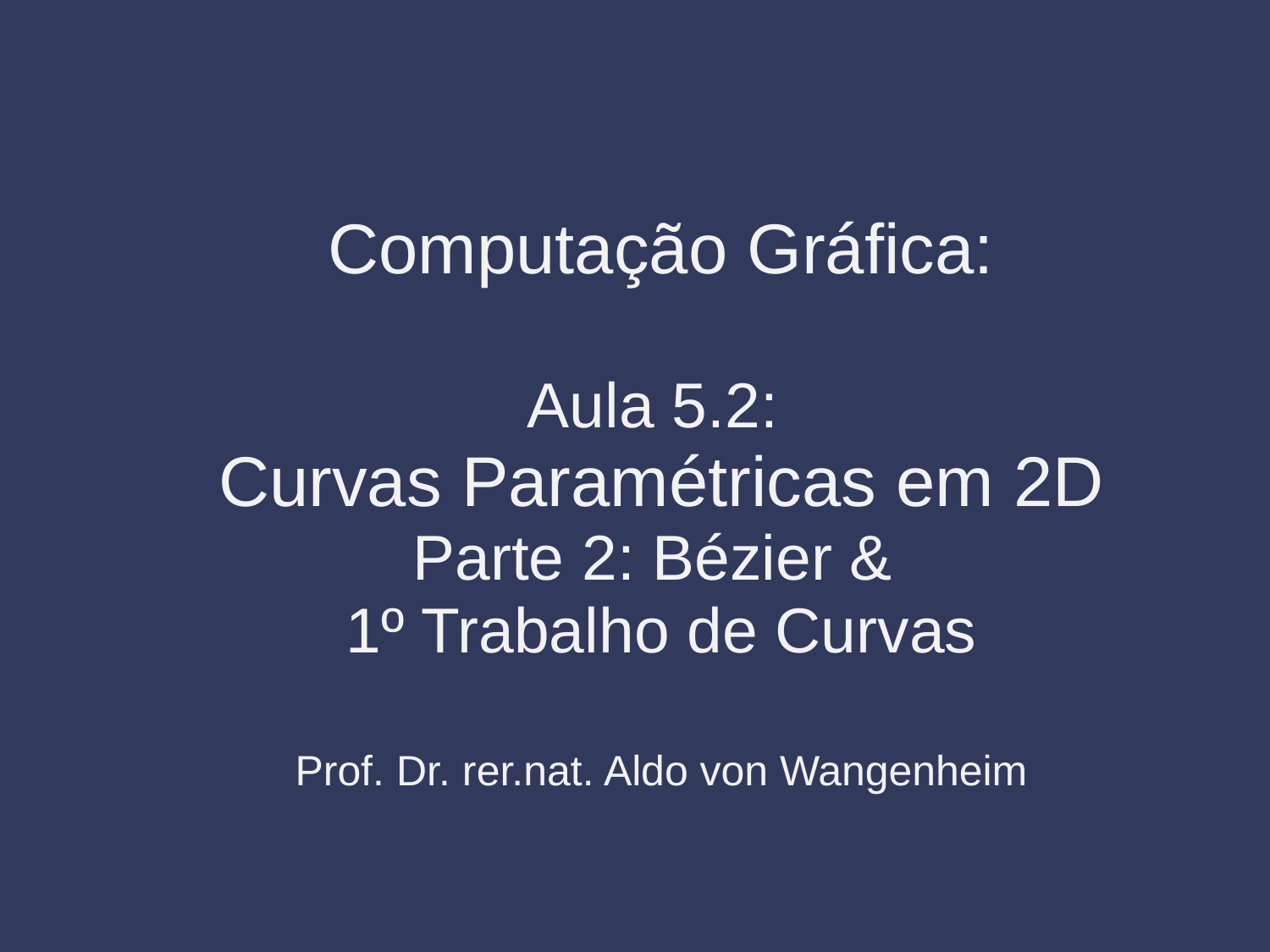

# Computação Gráfica: Aula 5.2: Curvas Paramétricas em 2D Parte 2: Bézier & 1º Trabalho de Curvas Prof. Dr. rer.nat. Aldo von Wangenheim